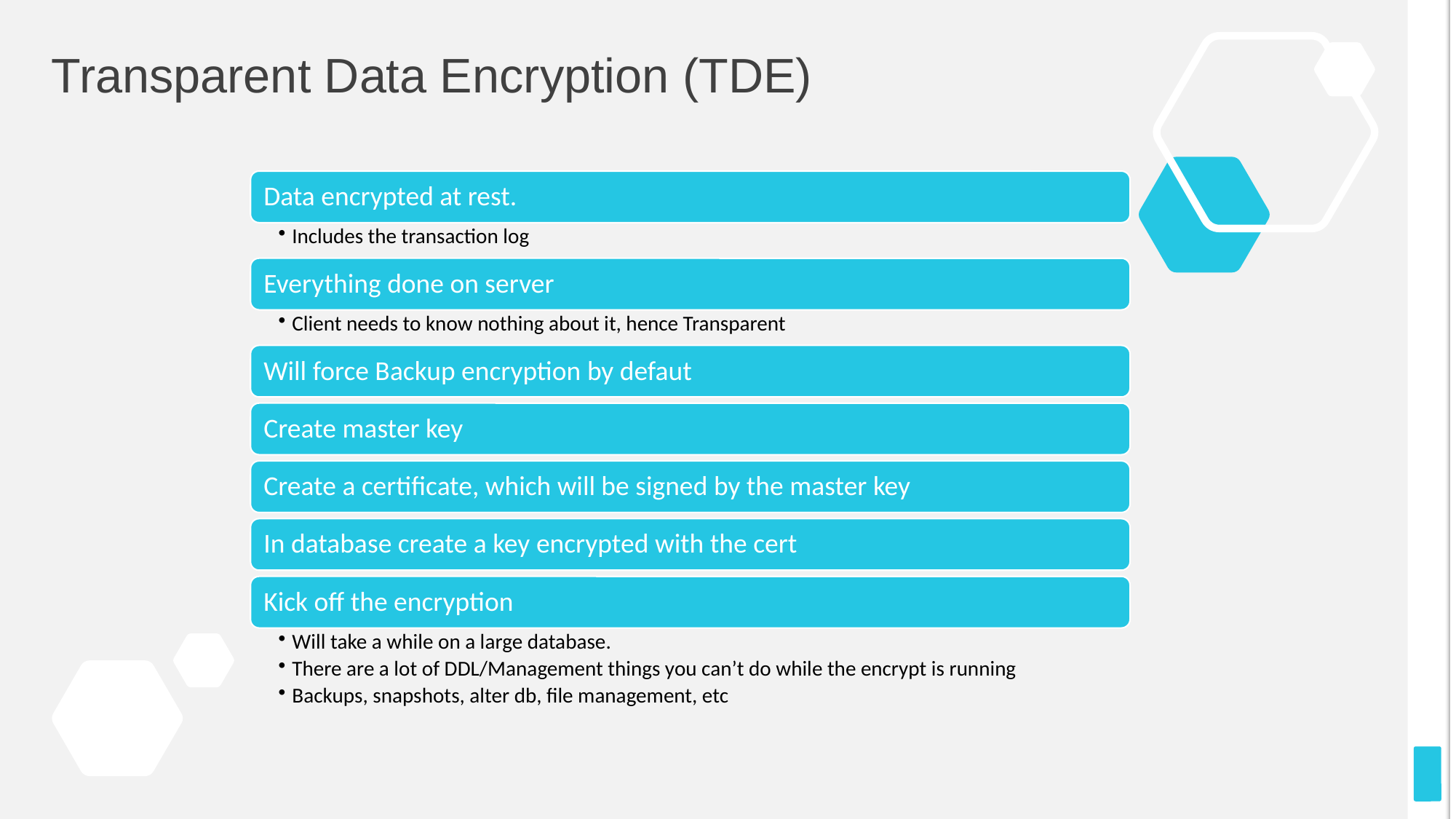

# Transparent Data Encryption (TDE)
Data encrypted at rest.
Includes the transaction log
Everything done on server
Client needs to know nothing about it, hence Transparent
Will force Backup encryption by defaut
Create master key
Create a certificate, which will be signed by the master key
In database create a key encrypted with the cert
Kick off the encryption
Will take a while on a large database.
There are a lot of DDL/Management things you can’t do while the encrypt is running
Backups, snapshots, alter db, file management, etc